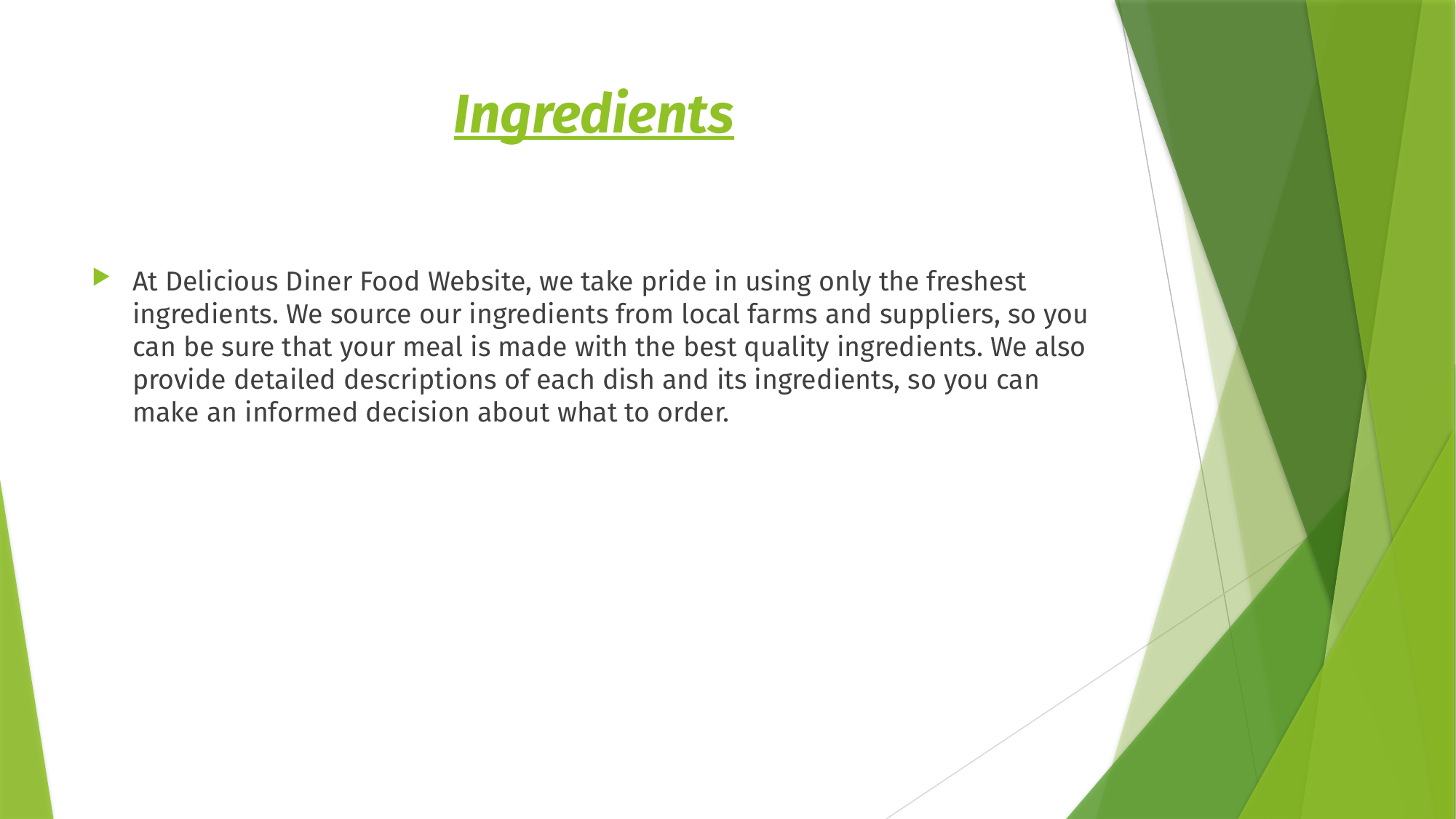

# Ingredients
At Delicious Diner Food Website, we take pride in using only the freshest ingredients. We source our ingredients from local farms and suppliers, so you can be sure that your meal is made with the best quality ingredients. We also provide detailed descriptions of each dish and its ingredients, so you can make an informed decision about what to order.